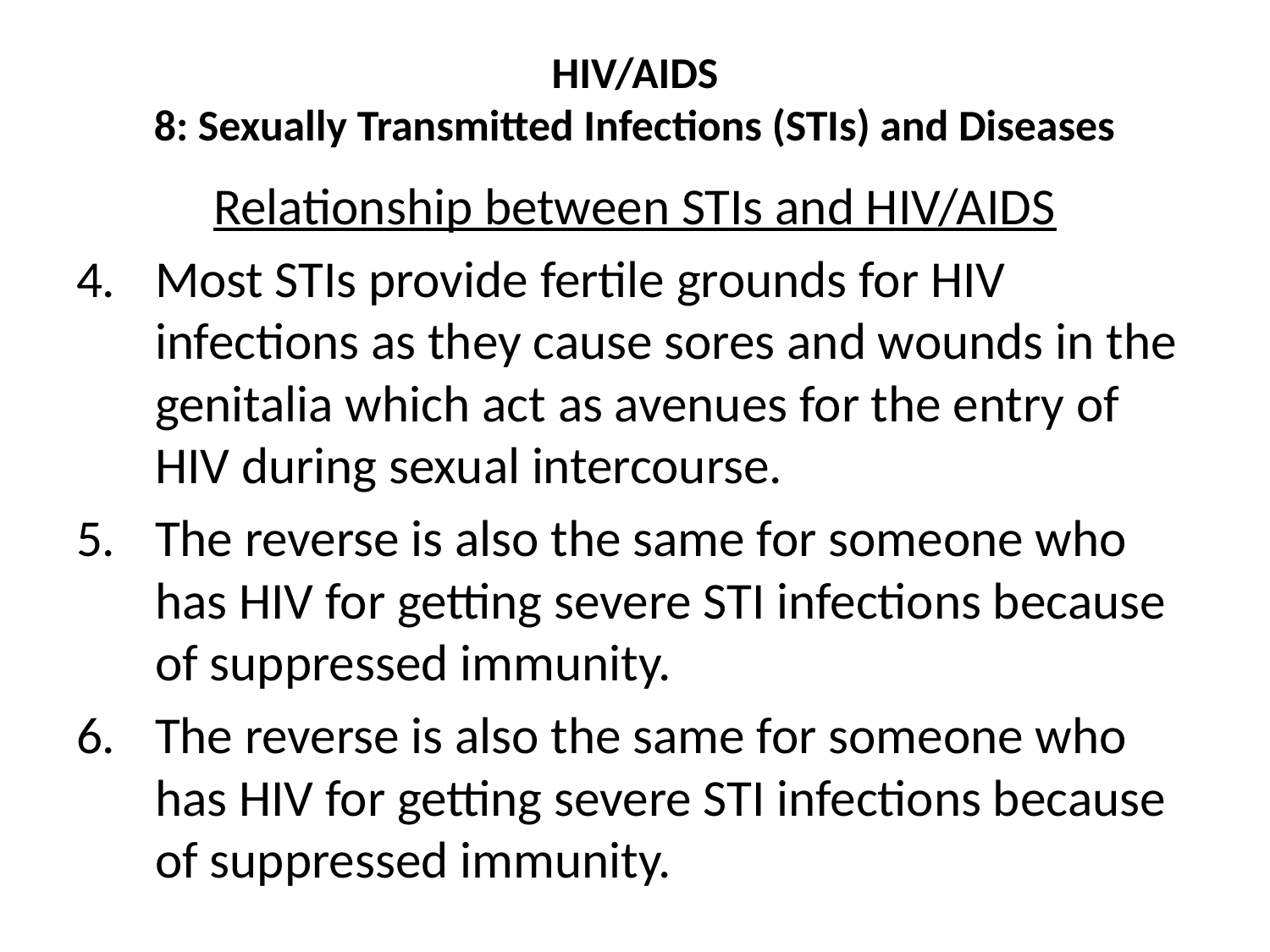

# HIV/AIDS 8: Sexually Transmitted Infections (STIs) and Diseases
Relationship between STIs and HIV/AIDS
Most STIs provide fertile grounds for HIV infections as they cause sores and wounds in the genitalia which act as avenues for the entry of HIV during sexual intercourse.
The reverse is also the same for someone who has HIV for getting severe STI infections because of suppressed immunity.
The reverse is also the same for someone who has HIV for getting severe STI infections because of suppressed immunity.